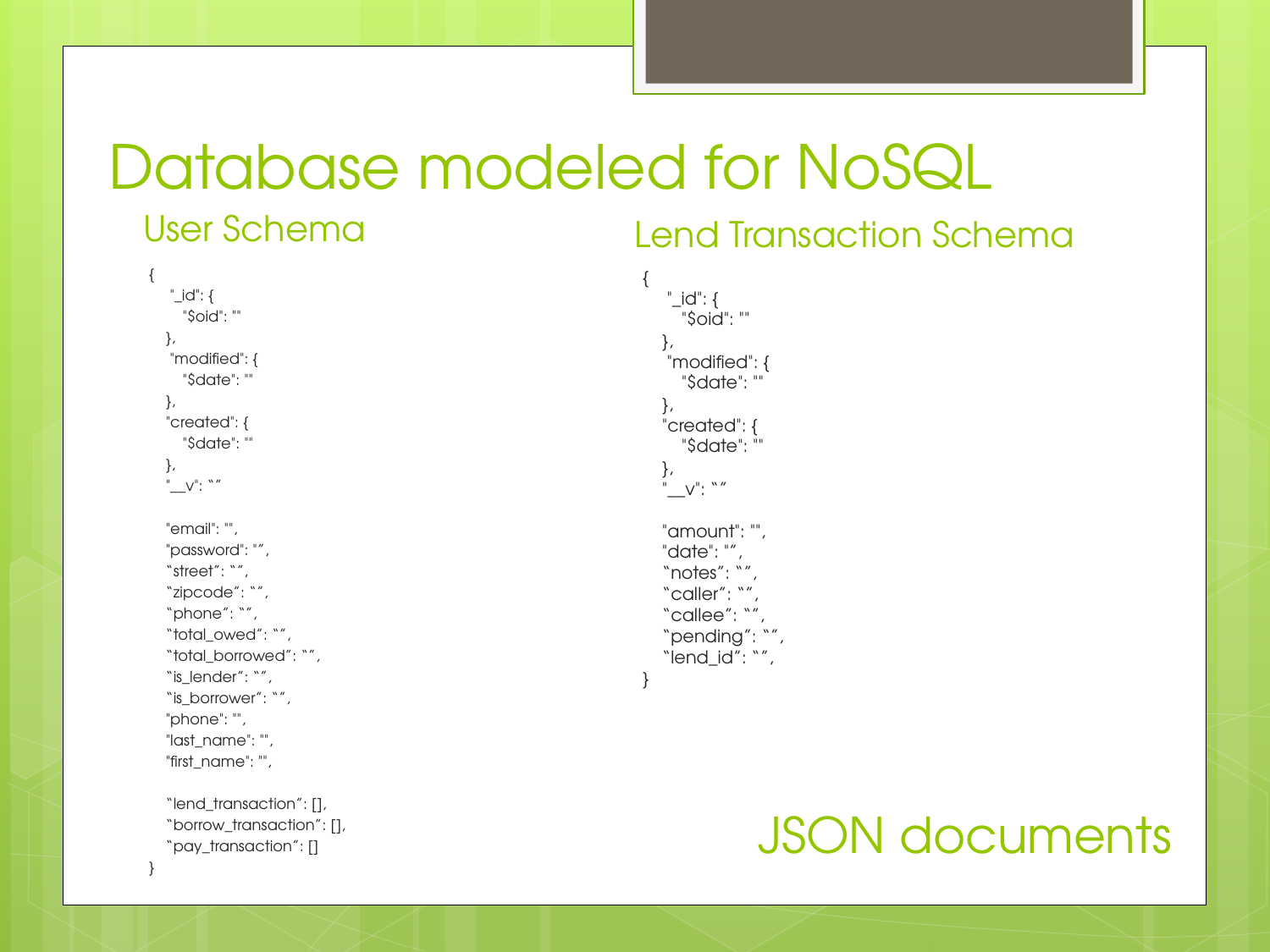

# Database modeled for NoSQL
User Schema
Lend Transaction Schema

{
     "_id": {
        "$oid": ""
    },
     "modified": {
        "$date": ""
    },
    "created": {
        "$date": ""
    },
    "__v": “”

    "email": "",
    "password": "”,
    “street”: “”,
    “zipcode”: “”,
    “phone”: “”,
    “total_owed”: “”,
    “total_borrowed”: “”,
    “is_lender”: “”,
    “is_borrower”: “”,
    "phone": "",
    "last_name": "",
    "first_name": "",

    “lend_transaction”: [],
    “borrow_transaction”: [],
    “pay_transaction”: []
}
{
     "_id": {
        "$oid": ""
    },
     "modified": {
        "$date": ""
    },
    "created": {
        "$date": ""
    },
    "__v": “”

    "amount": "",
    "date": "”,
    “notes”: “”,
    “caller”: “”,
    “callee”: “”,
    “pending”: “”,
    “lend_id”: “”,
}
JSON documents